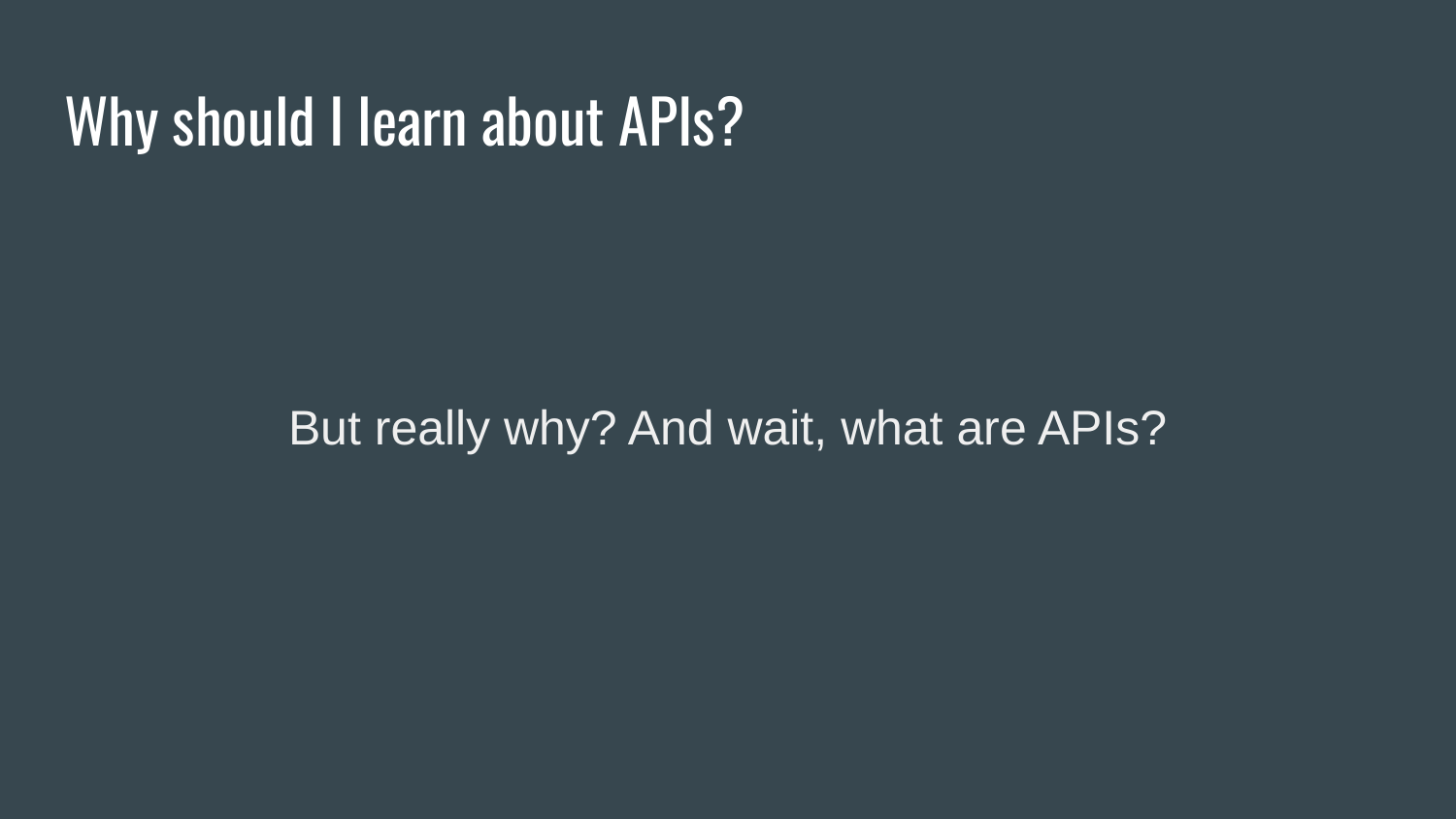

# Why should I learn about APIs?

But really why? And wait, what are APIs?